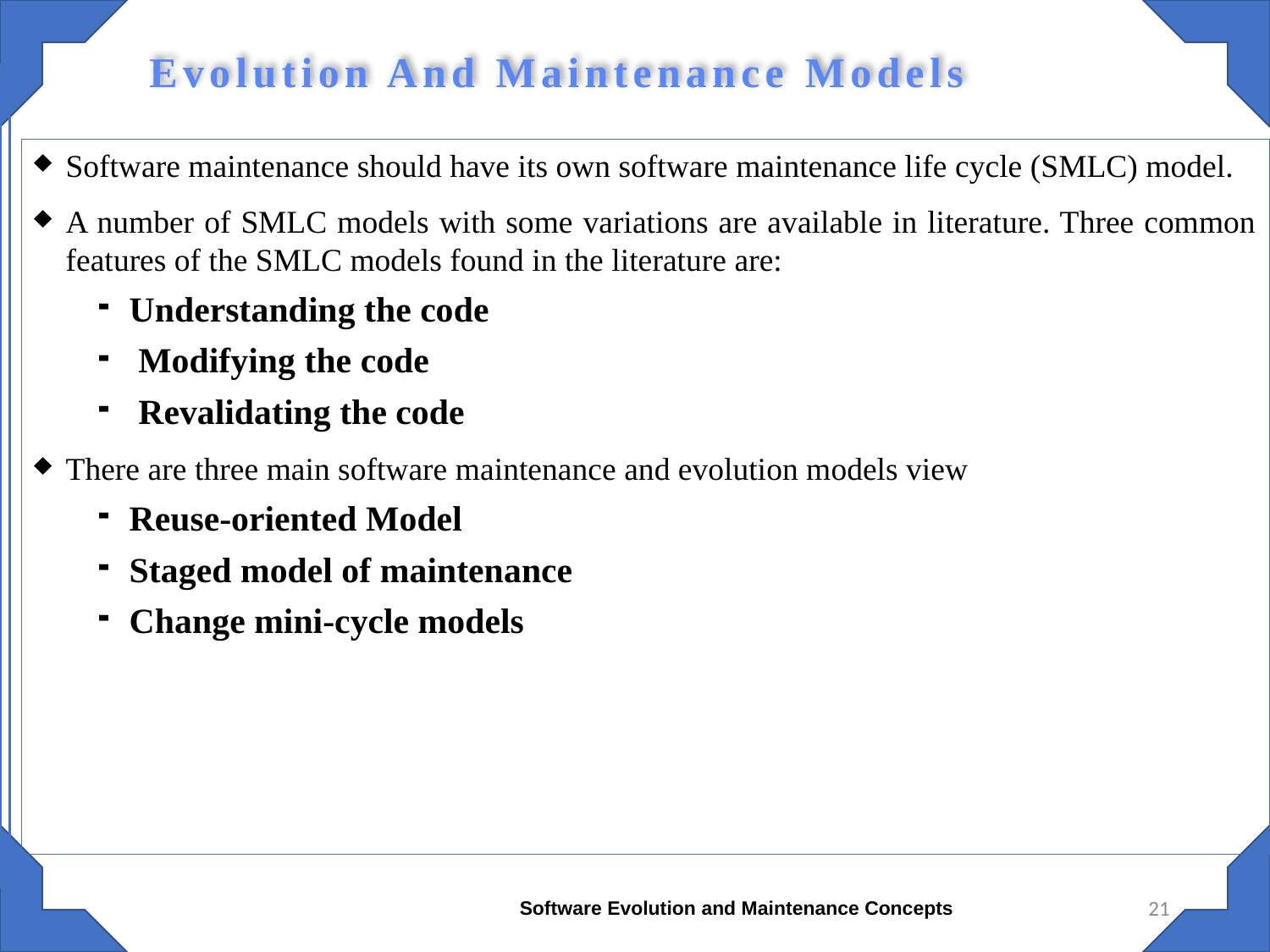

Evolution And Maintenance Models
Software maintenance should have its own software maintenance life cycle (SMLC) model.
A number of SMLC models with some variations are available in literature. Three common features of the SMLC models found in the literature are:
Understanding the code
 Modifying the code
 Revalidating the code
There are three main software maintenance and evolution models view
Reuse-oriented Model
Staged model of maintenance
Change mini-cycle models
21